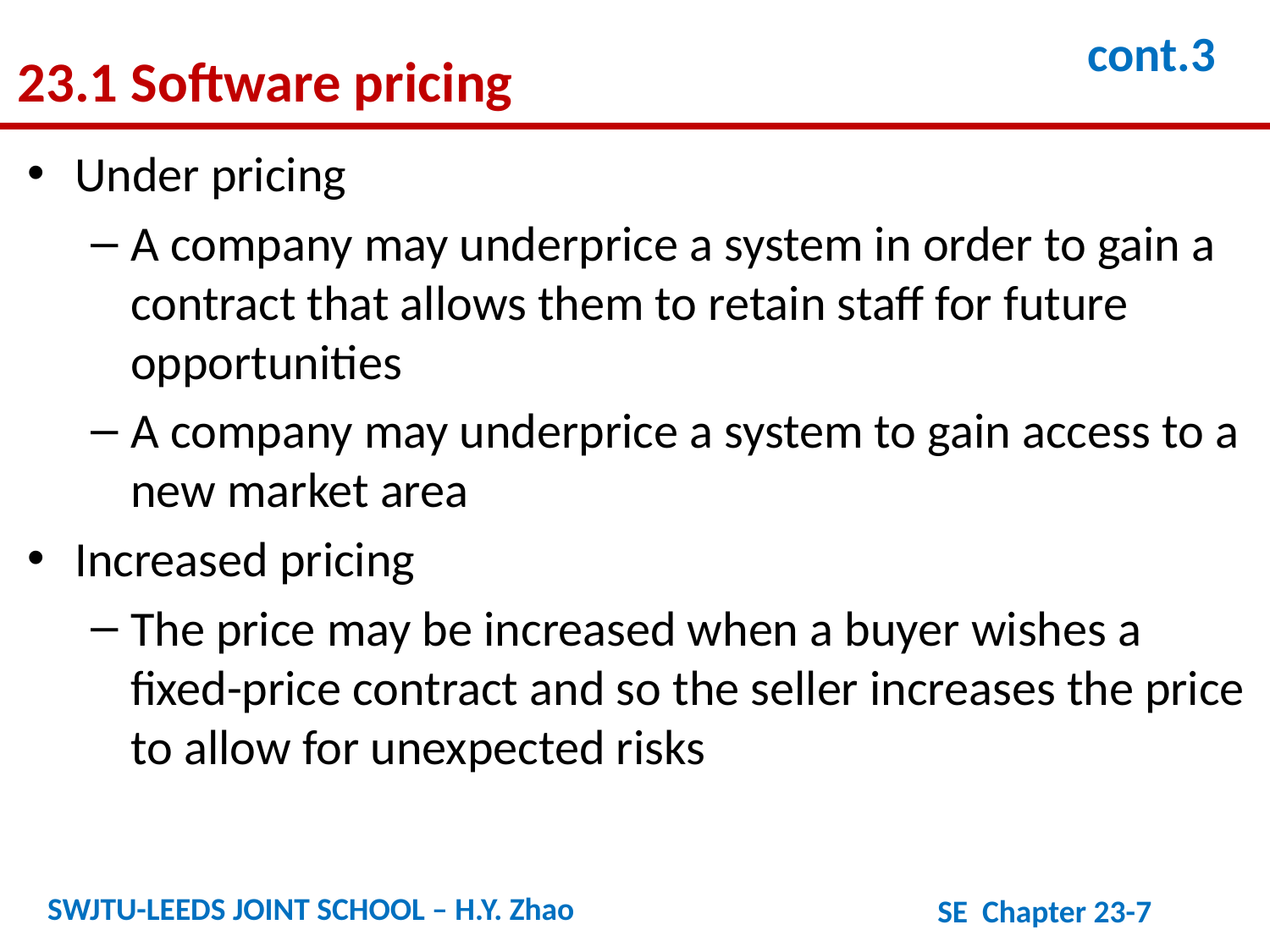

23.1 Software pricing
cont.3
Under pricing
A company may underprice a system in order to gain a contract that allows them to retain staff for future opportunities
A company may underprice a system to gain access to a new market area
Increased pricing
The price may be increased when a buyer wishes a fixed-price contract and so the seller increases the price to allow for unexpected risks
SWJTU-LEEDS JOINT SCHOOL – H.Y. Zhao
SE  Chapter 23-7